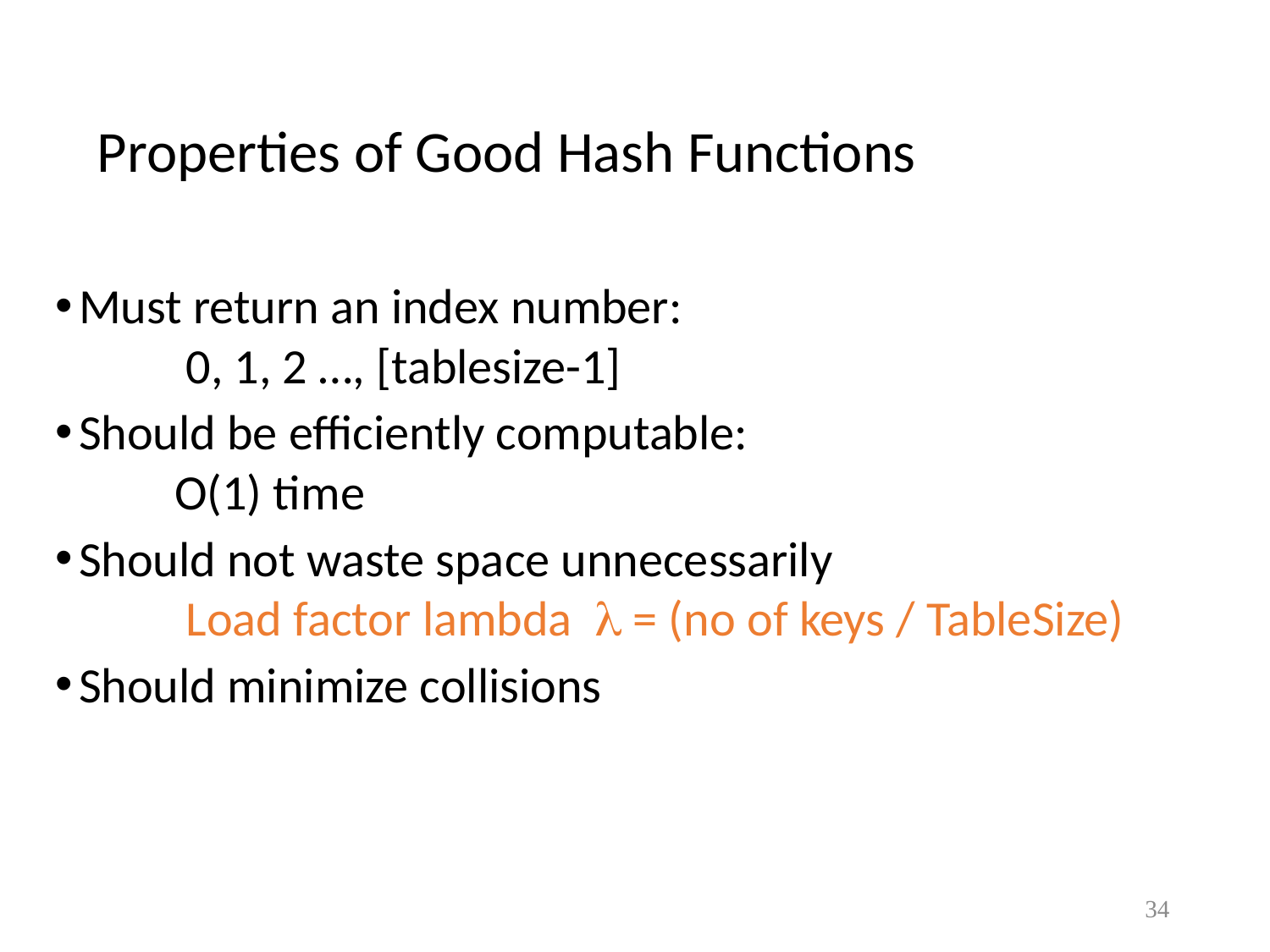

# Properties of Good Hash Functions
Must return an index number:
      0, 1, 2 …, [tablesize-1]
Should be efficiently computable:
     O(1) time
Should not waste space unnecessarily
      Load factor lambda  λ = (no of keys / TableSize)
Should minimize collisions
34